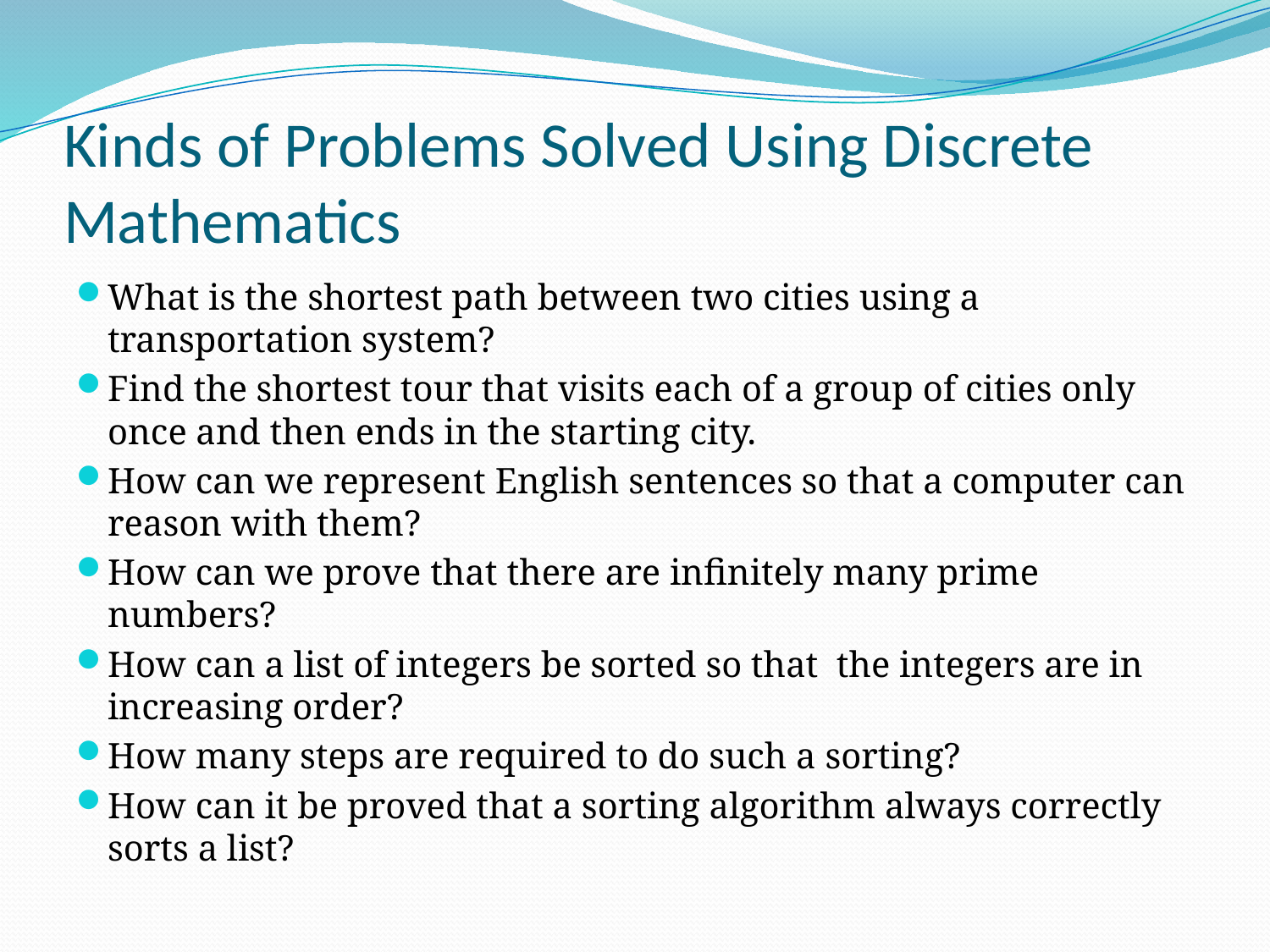

# Kinds of Problems Solved Using Discrete Mathematics
What is the shortest path between two cities using a transportation system?
Find the shortest tour that visits each of a group of cities only once and then ends in the starting city.
How can we represent English sentences so that a computer can reason with them?
How can we prove that there are infinitely many prime numbers?
How can a list of integers be sorted so that  the integers are in increasing order?
How many steps are required to do such a sorting?
How can it be proved that a sorting algorithm always correctly sorts a list?